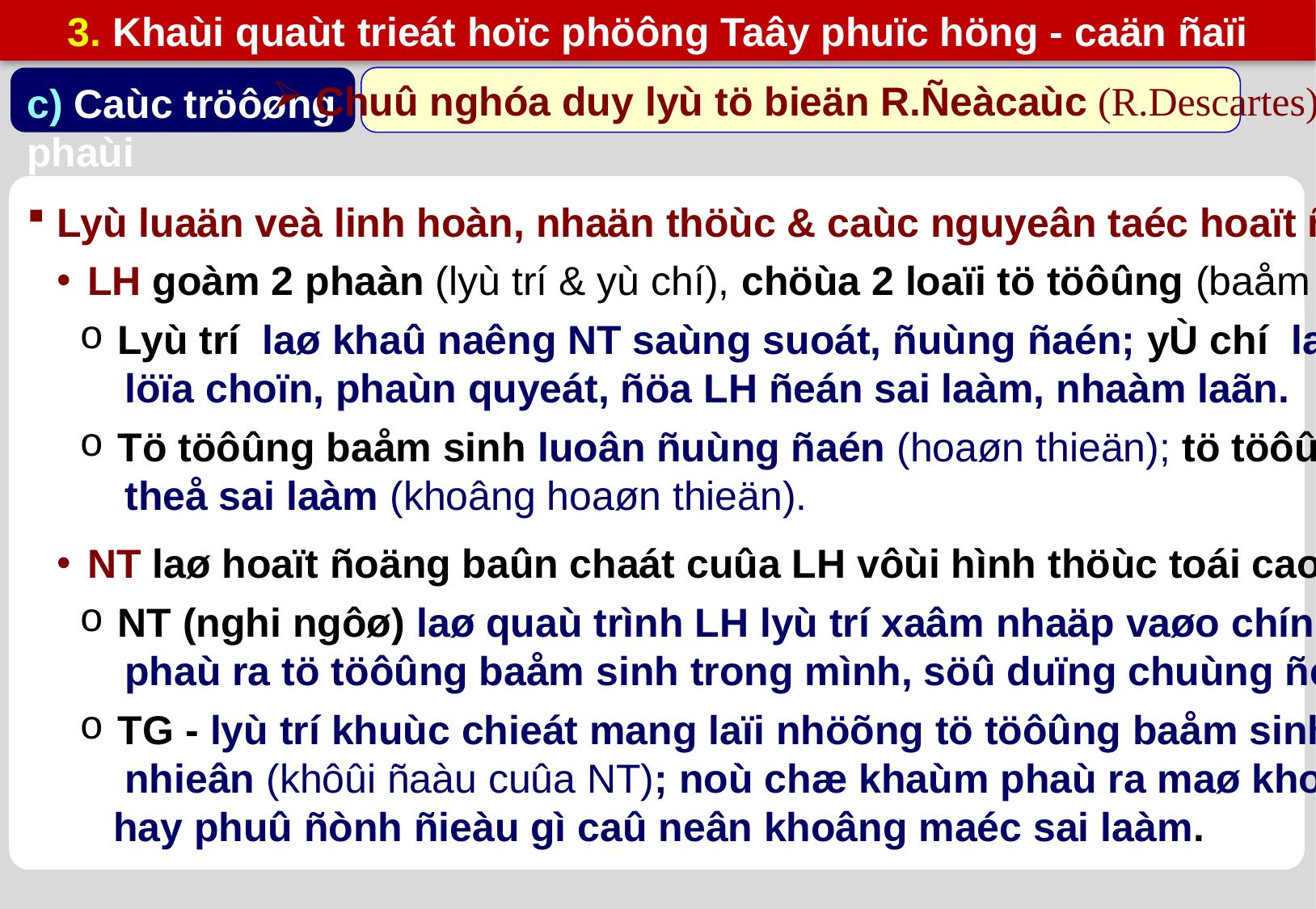

3. Khaùi quaùt trieát hoïc phöông Taây phuïc höng - caän ñaïi
c) Caùc tröôøng phaùi
 Chuû nghóa duy lyù tö bieän R.Ñeàcaùc (R.Descartes)
Lyù luaän veà linh hoàn, nhaän thöùc & caùc nguyeân taéc hoaït ñoäng nh.thöùc kh.hoïc
LH goàm 2 phaàn (lyù trí & yù chí), chöùa 2 loaïi tö töôûng (baåm sinh & ph.sinh)
Lyù trí  laø khaû naêng NT saùng suoát, ñuùng ñaén; yÙ chí  laø khaû naêng töï do
    löïa choïn, phaùn quyeát, ñöa LH ñeán sai laàm, nhaàm laãn.
Tö töôûng baåm sinh luoân ñuùng ñaén (hoaøn thieän); tö töôûng phaùi sinh  coù
    theå sai laàm (khoâng hoaøn thieän).
NT laø hoaït ñoäng baûn chaát cuûa LH vôùi hình thöùc toái cao laø tröïc giaùc
NT (nghi ngôø) laø quaù trình LH lyù trí xaâm nhaäp vaøo chính mình, khaùm
    phaù ra tö töôûng baåm sinh trong mình, söû duïng chuùng ñeå tieáp caän TG.
TG - lyù trí khuùc chieát mang laïi nhöõng tö töôûng baåm sinh roõ raøng, hieån
    nhieân (khôûi ñaàu cuûa NT); noù chæ khaùm phaù ra maø khoâng khaúng ñònh
   hay phuû ñònh ñieàu gì caû neân khoâng maéc sai laàm.